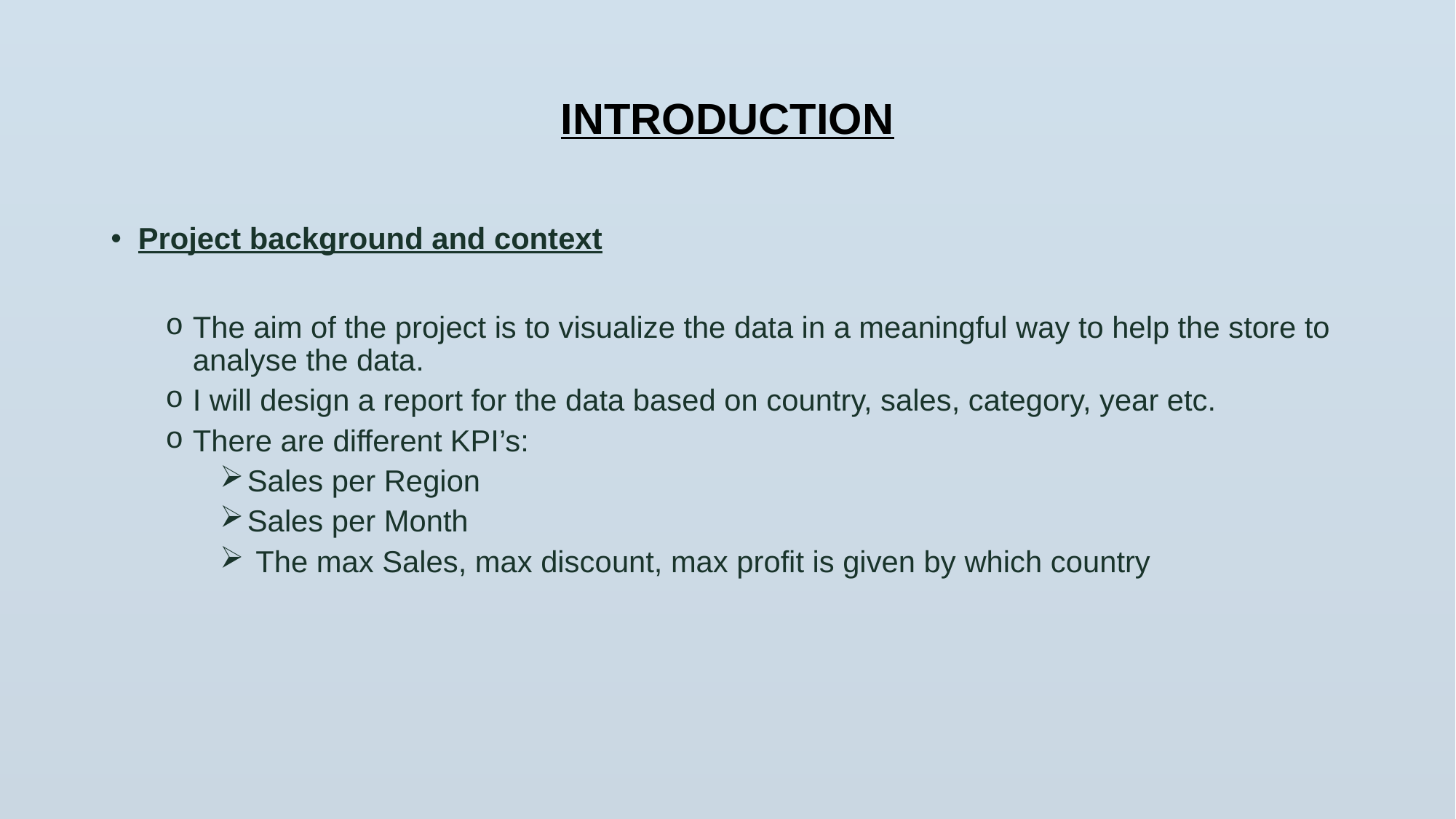

# INTRODUCTION
Project background and context

The aim of the project is to visualize the data in a meaningful way to help the store to analyse the data.
I will design a report for the data based on country, sales, category, year etc.
There are different KPI’s:
Sales per Region
Sales per Month
 The max Sales, max discount, max profit is given by which country